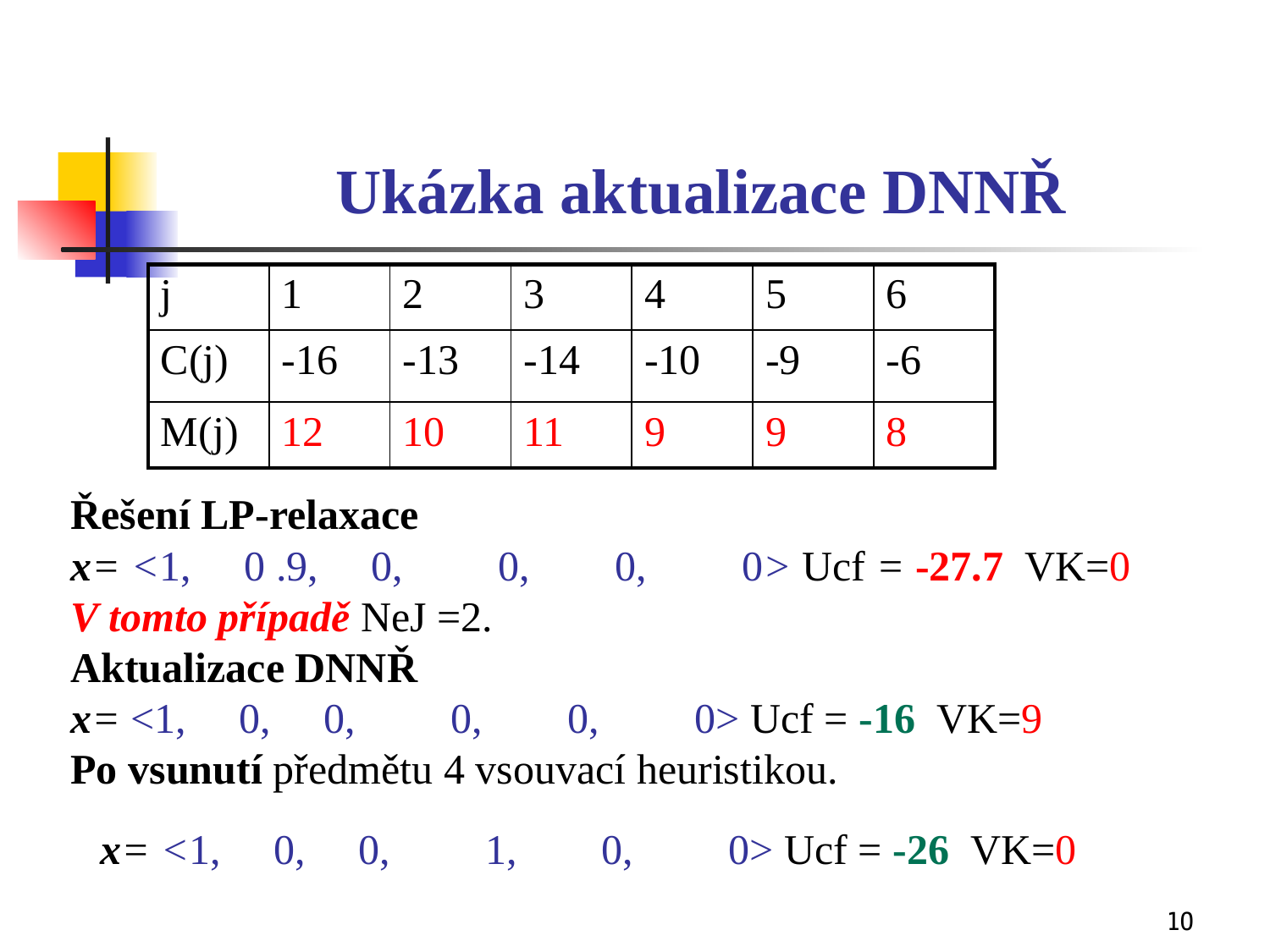

# Ukázka aktualizace DNNŘ
| j | 1 | 2 | 3 | 4 | 5 | 6 |
| --- | --- | --- | --- | --- | --- | --- |
| C(j) | -16 | -13 | -14 | -10 | -9 | -6 |
| M(j) | 12 | 10 | 11 | 9 | 9 | 8 |
Řešení LP-relaxace
x= <1,     0 .9,     0,         0,        0,         0> Ucf = -27.7  VK=0
V tomto případě NeJ =2.
Aktualizace DNNŘ
x= <1,     0,     0,         0,        0,         0> Ucf = -16  VK=9
Po vsunutí předmětu 4 vsouvací heuristikou.
x= <1,     0,     0,         1,        0,         0> Ucf = -26  VK=0
10